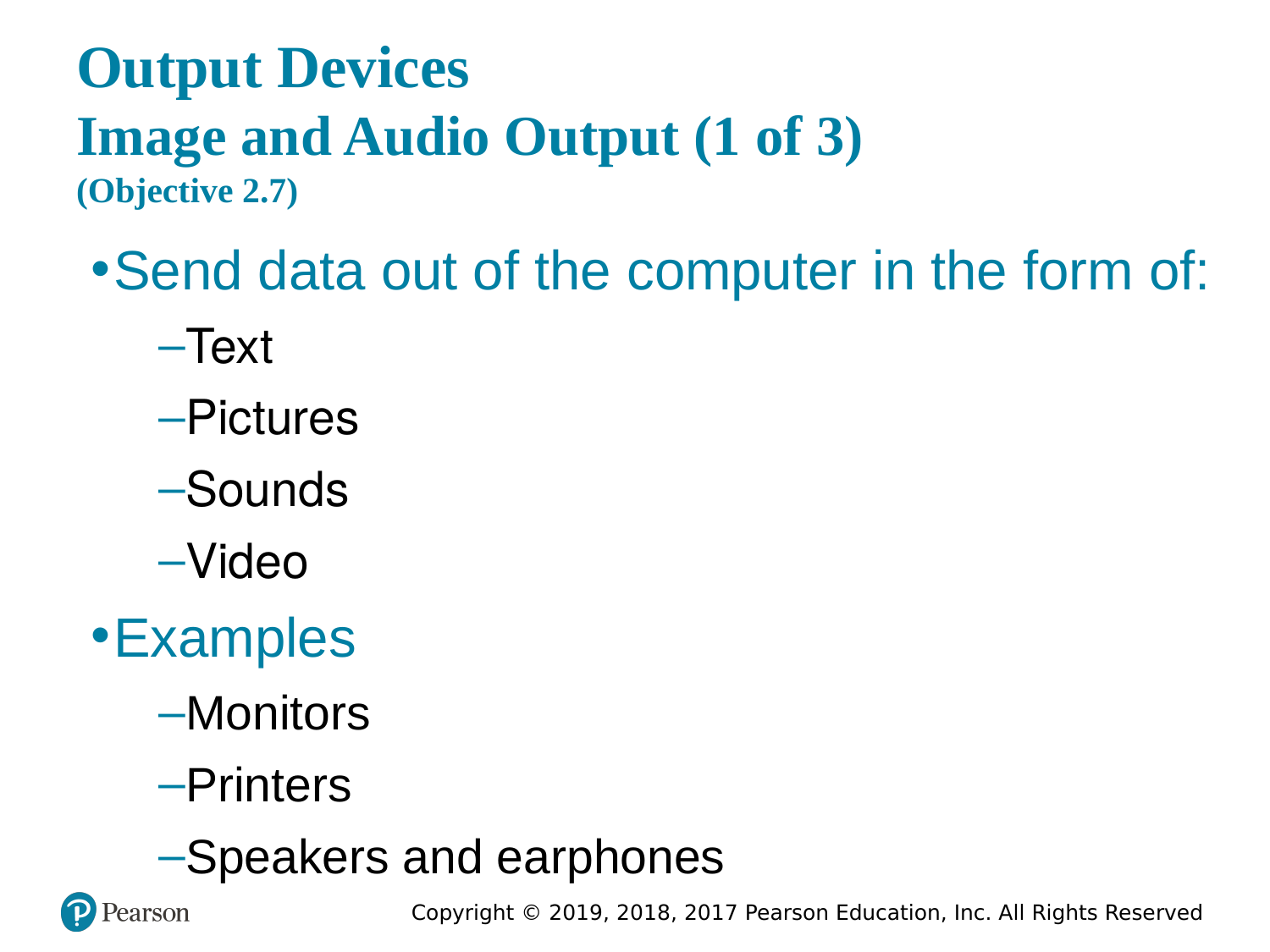

# Output Devices Image and Audio Output (1 of 3) (Objective 2.7)
Send data out of the computer in the form of:
Text
Pictures
Sounds
Video
Examples
Monitors
Printers
Speakers and earphones